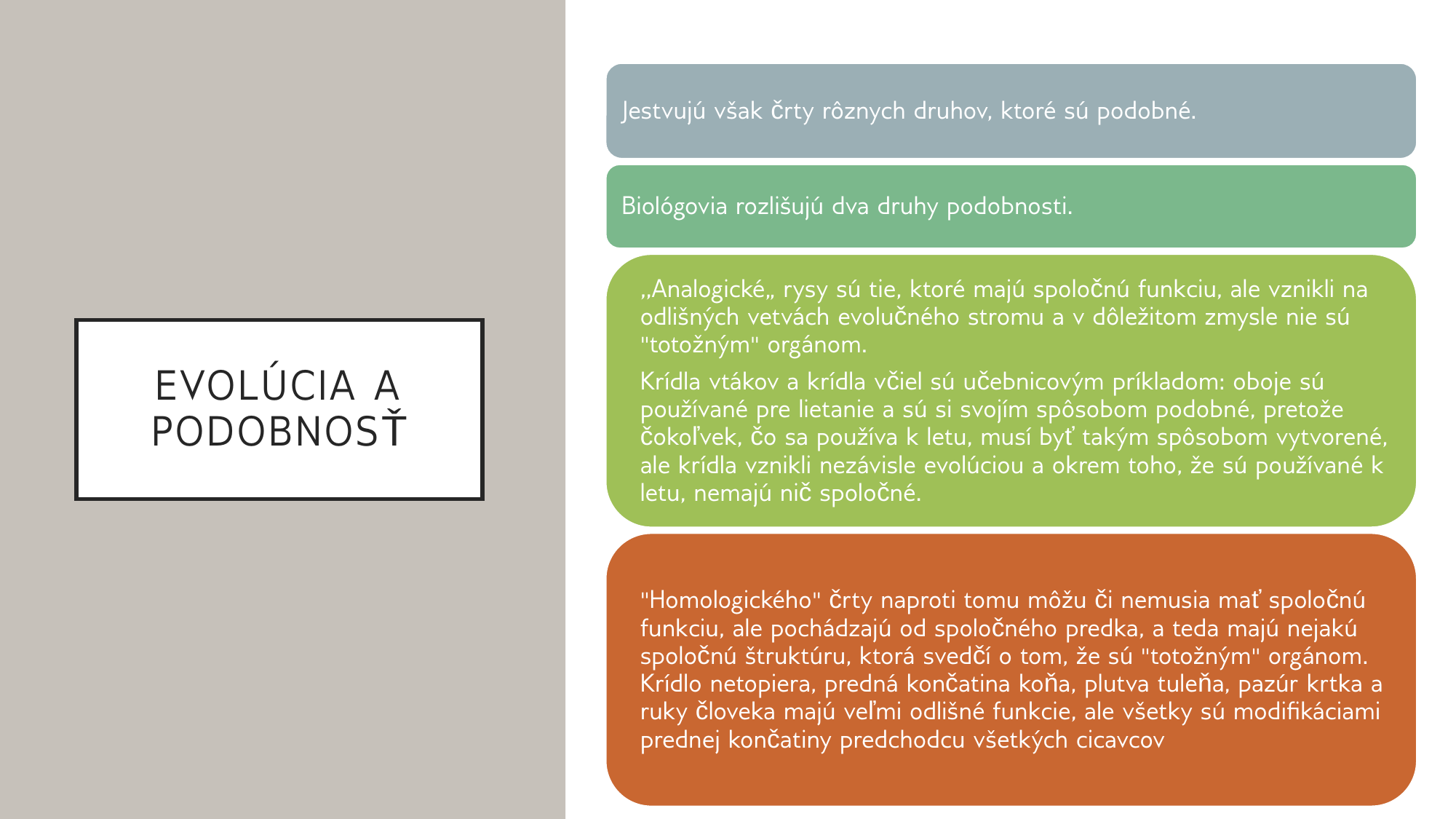

Jestvujú však črty rôznych druhov, ktoré sú podobné.
Biológovia rozlišujú dva druhy podobnosti.
,,Analogické„ rysy sú tie, ktoré majú spoločnú funkciu, ale vznikli na odlišných vetvách evolučného stromu a v dôležitom zmysle nie sú "totožným" orgánom.
Krídla vtákov a krídla včiel sú učebnicovým príkladom: oboje sú používané pre lietanie a sú si svojím spôsobom podobné, pretože čokoľvek, čo sa používa k letu, musí byť takým spôsobom vytvorené, ale krídla vznikli nezávisle evolúciou a okrem toho, že sú používané k letu, nemajú nič spoločné.
"Homologického" črty naproti tomu môžu či nemusia mať spoločnú funkciu, ale pochádzajú od spoločného predka, a teda majú nejakú spoločnú štruktúru, ktorá svedčí o tom, že sú "totožným" orgánom. Krídlo netopiera, predná končatina koňa, plutva tuleňa, pazúr krtka a ruky človeka majú veľmi odlišné funkcie, ale všetky sú modifikáciami prednej končatiny predchodcu všetkých cicavcov
# Evolúcia a podobnosť